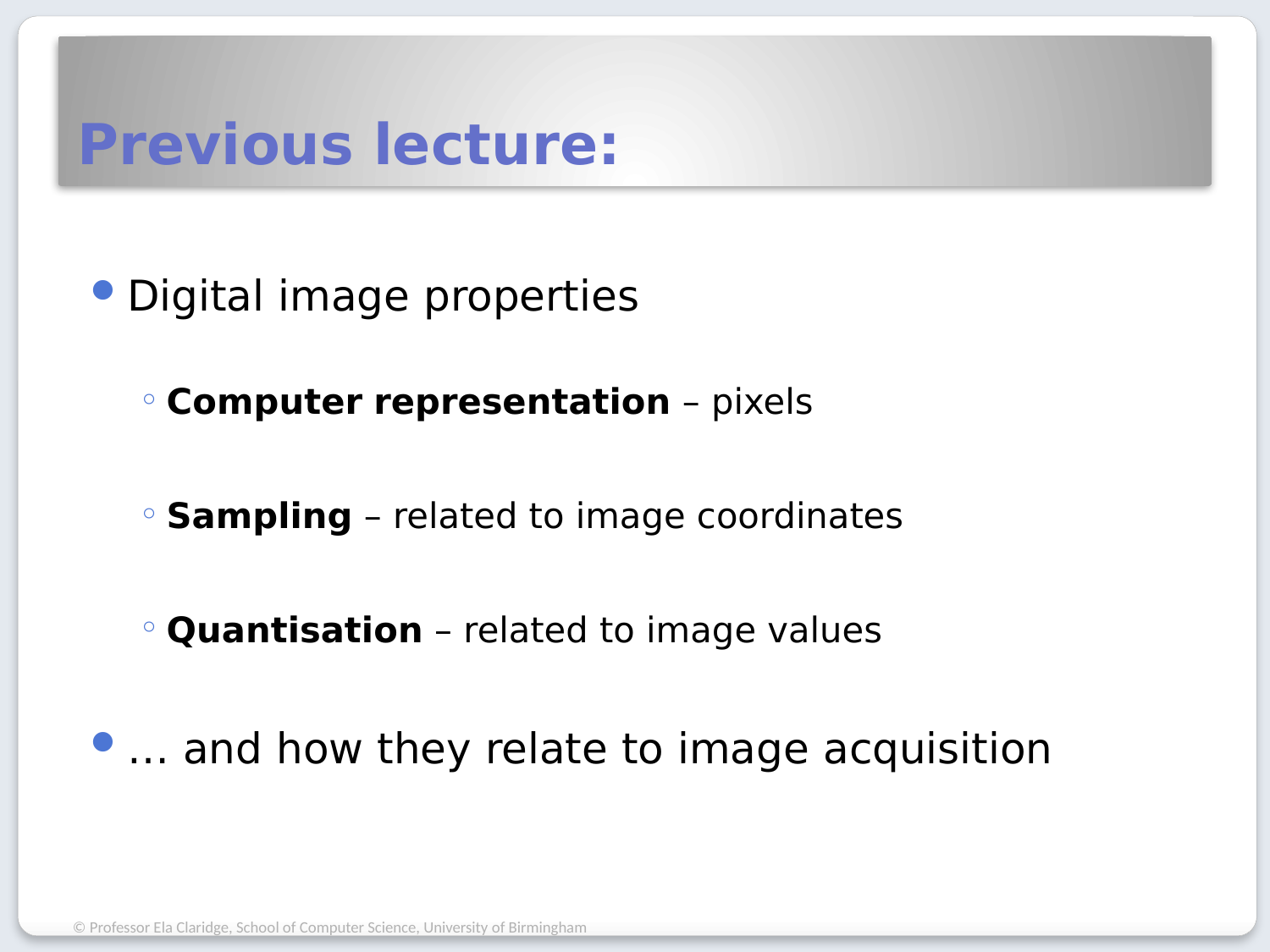

# Previous lecture:
Digital image properties

Computer representation – pixels

Sampling – related to image coordinates

Quantisation – related to image values

… and how they relate to image acquisition
© Professor Ela Claridge, School of Computer Science, University of Birmingham